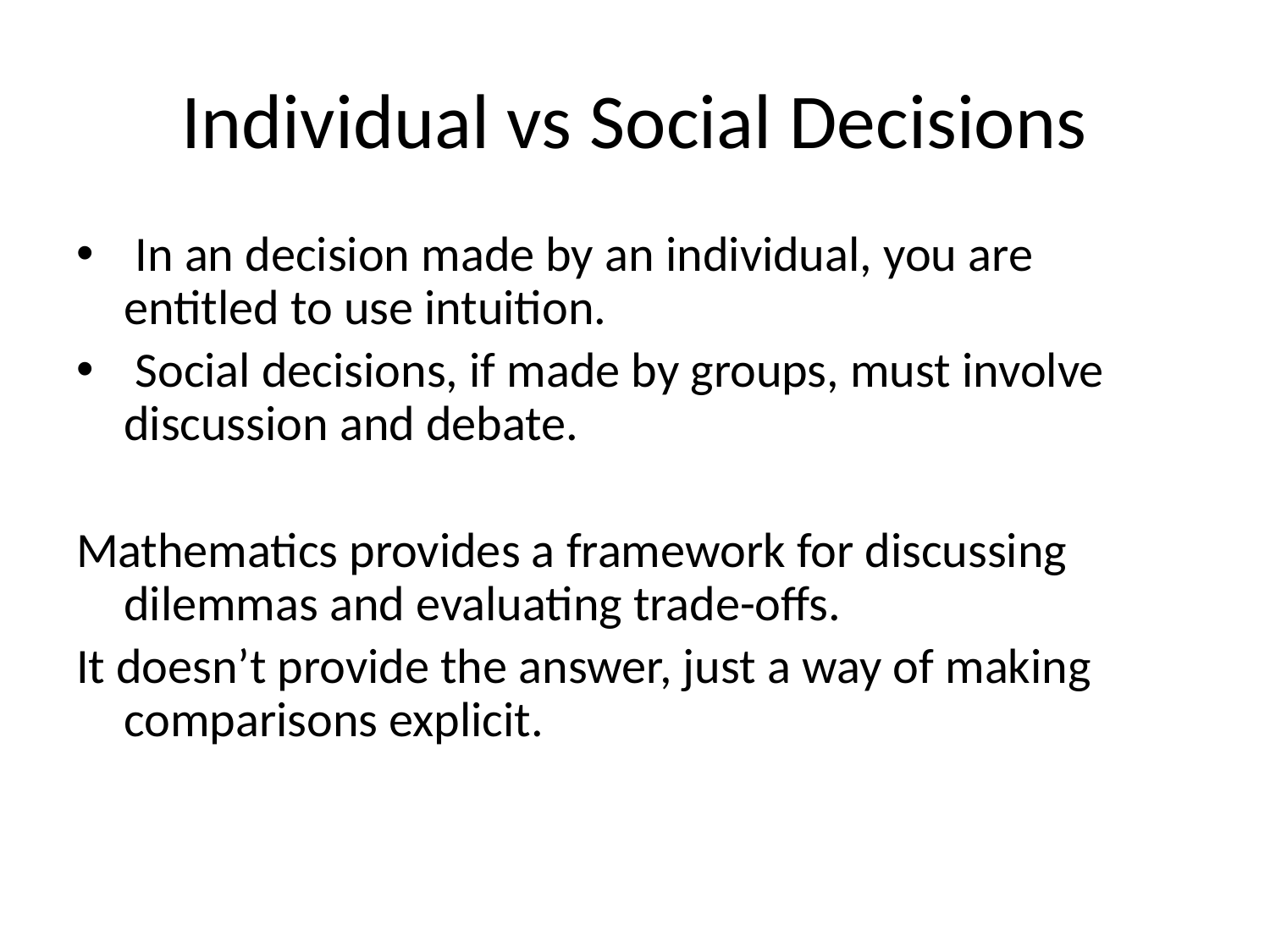

# Individual vs Social Decisions
 In an decision made by an individual, you are entitled to use intuition.
 Social decisions, if made by groups, must involve discussion and debate.

Mathematics provides a framework for discussing dilemmas and evaluating trade-offs.
It doesn’t provide the answer, just a way of making comparisons explicit.